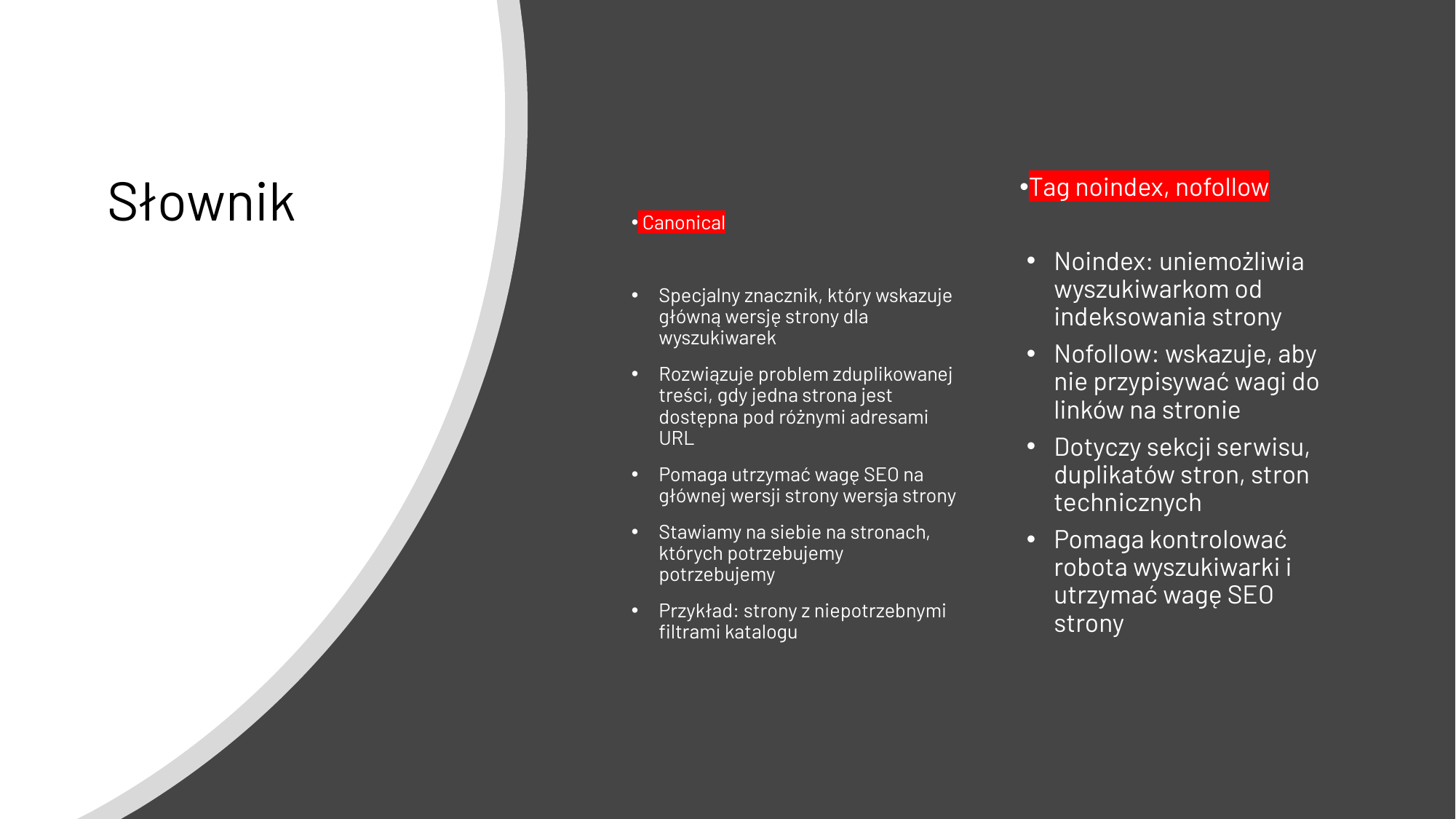

# Słownik

 Canonical

Specjalny znacznik, który wskazuje główną wersję strony dla wyszukiwarek
Rozwiązuje problem zduplikowanej treści, gdy jedna strona jest dostępna pod różnymi adresami URL
Pomaga utrzymać wagę SEO na głównej wersji strony wersja strony
Stawiamy na siebie na stronach, których potrzebujemy potrzebujemy
Przykład: strony z niepotrzebnymi filtrami katalogu
Tag noindex, nofollow

Noindex: uniemożliwia wyszukiwarkom od indeksowania strony
Nofollow: wskazuje, aby nie przypisywać wagi do linków na stronie
Dotyczy sekcji serwisu, duplikatów stron, stron technicznych
Pomaga kontrolować robota wyszukiwarki i utrzymać wagę SEO strony